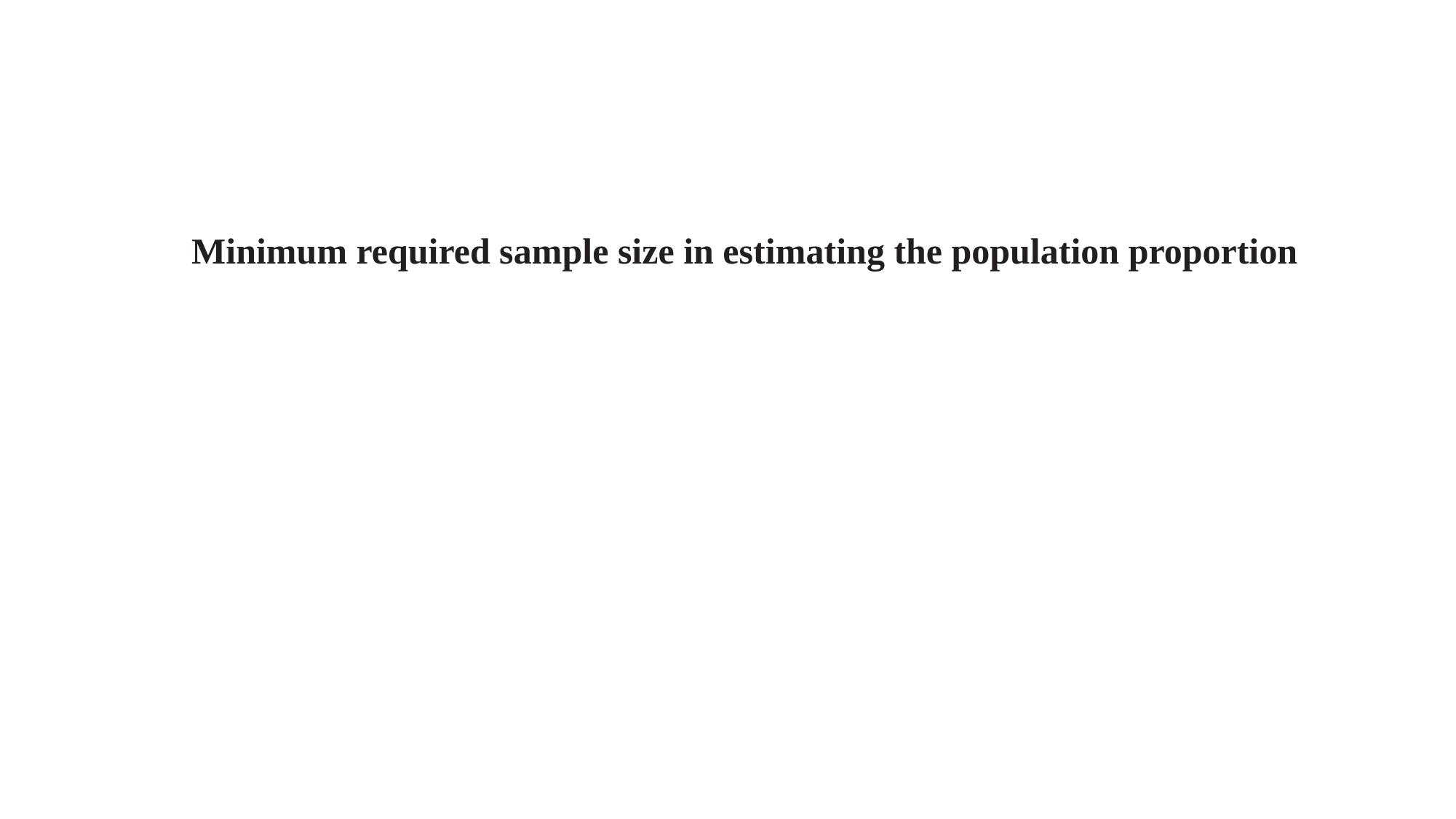

Minimum required sample size in estimating the population proportion